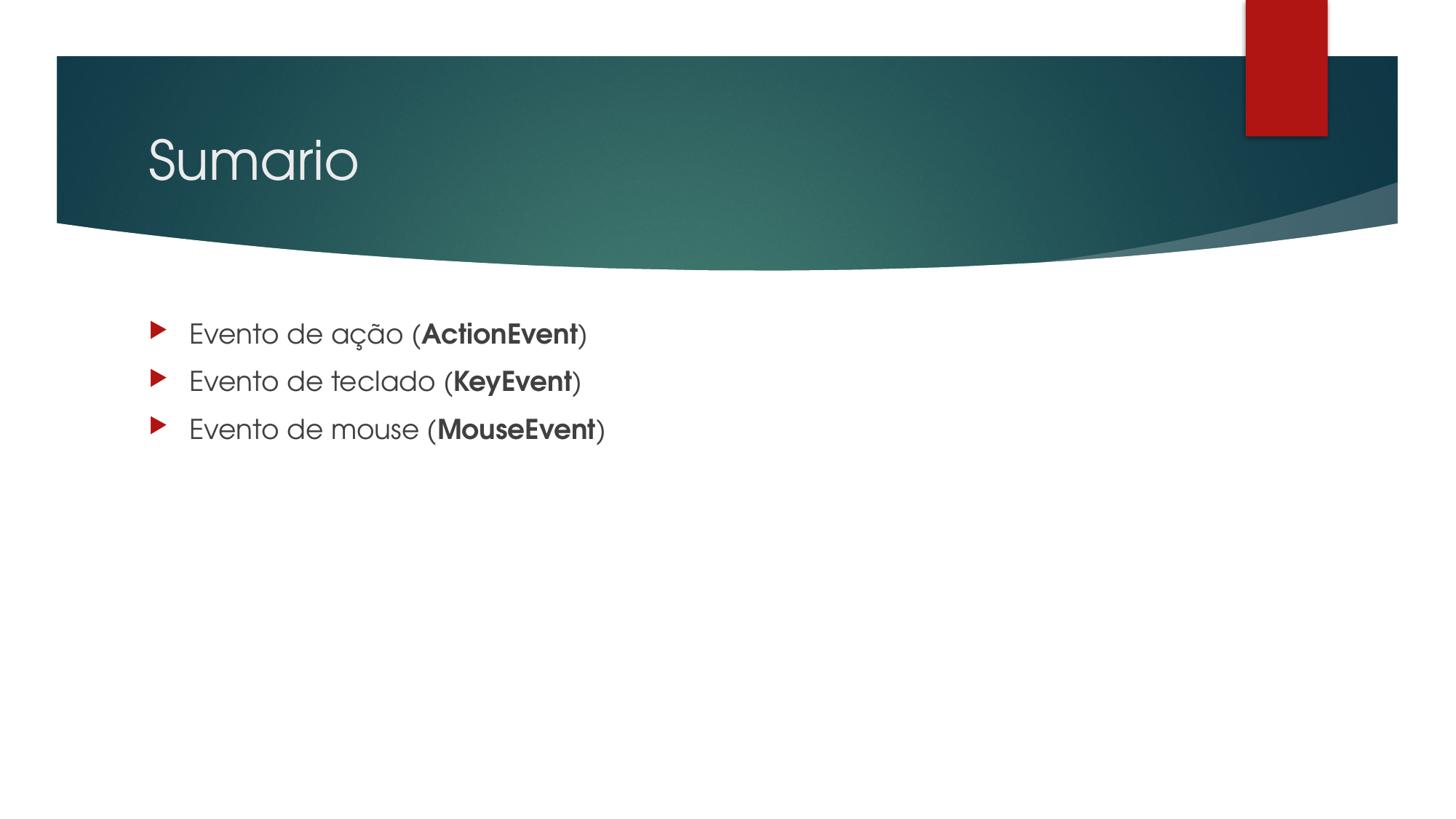

# Sumario
Evento de ação (ActionEvent)
Evento de teclado (KeyEvent)
Evento de mouse (MouseEvent)